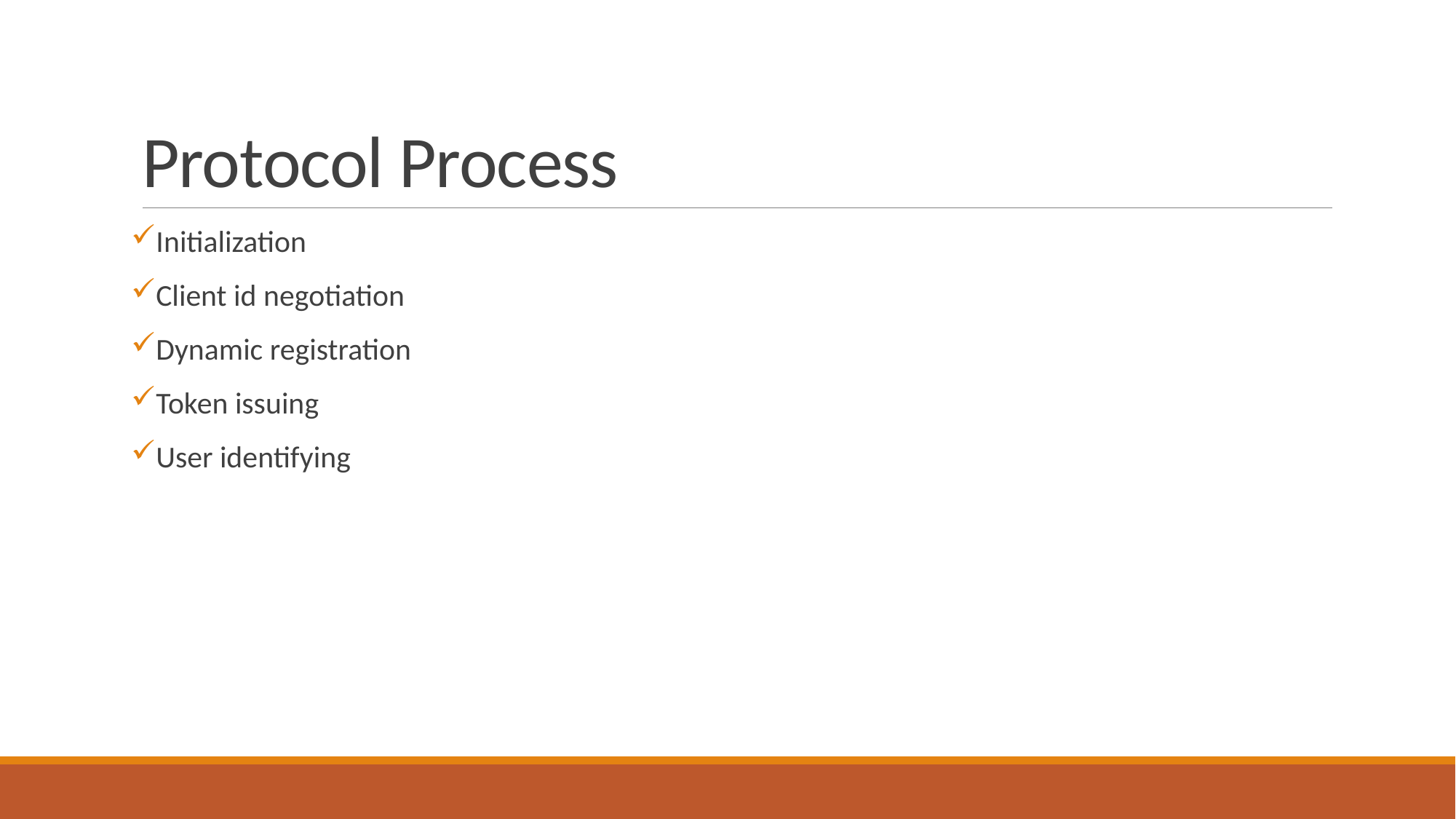

# Protocol Process
Initialization
Client id negotiation
Dynamic registration
Token issuing
User identifying